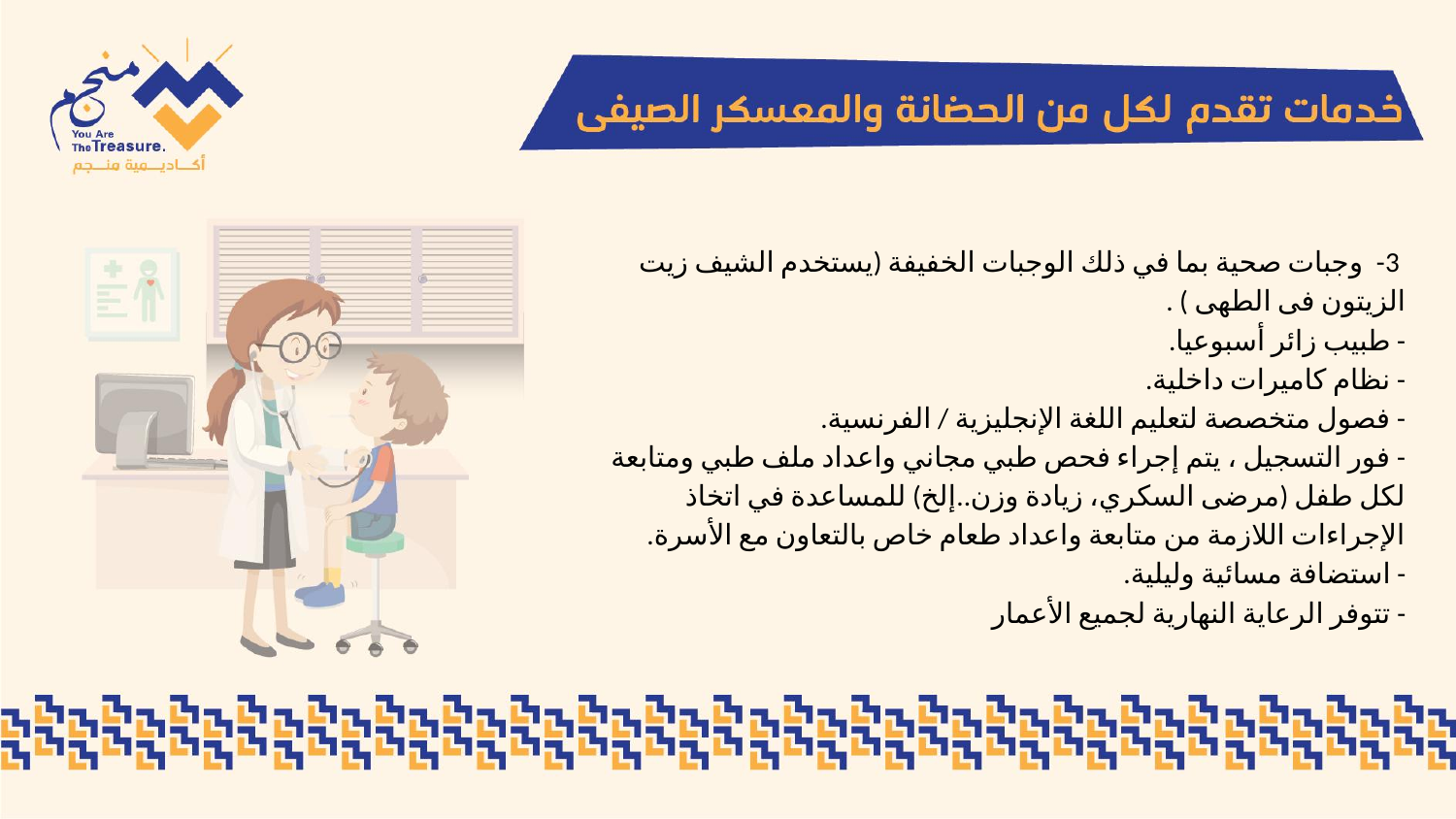

3-  وجبات صحية بما في ذلك الوجبات الخفيفة (يستخدم الشيف زيت الزيتون فى الطهى ) .
- طبيب زائر أسبوعيا.
- نظام كاميرات داخلية.
- فصول متخصصة لتعليم اللغة الإنجليزية / الفرنسية.
- فور التسجيل ، يتم إجراء فحص طبي مجاني واعداد ملف طبي ومتابعة لكل طفل (مرضى السكري، زيادة وزن..إلخ) للمساعدة في اتخاذ الإجراءات اللازمة من متابعة واعداد طعام خاص بالتعاون مع الأسرة.
- استضافة مسائية وليلية.
- تتوفر الرعاية النهارية لجميع الأعمار